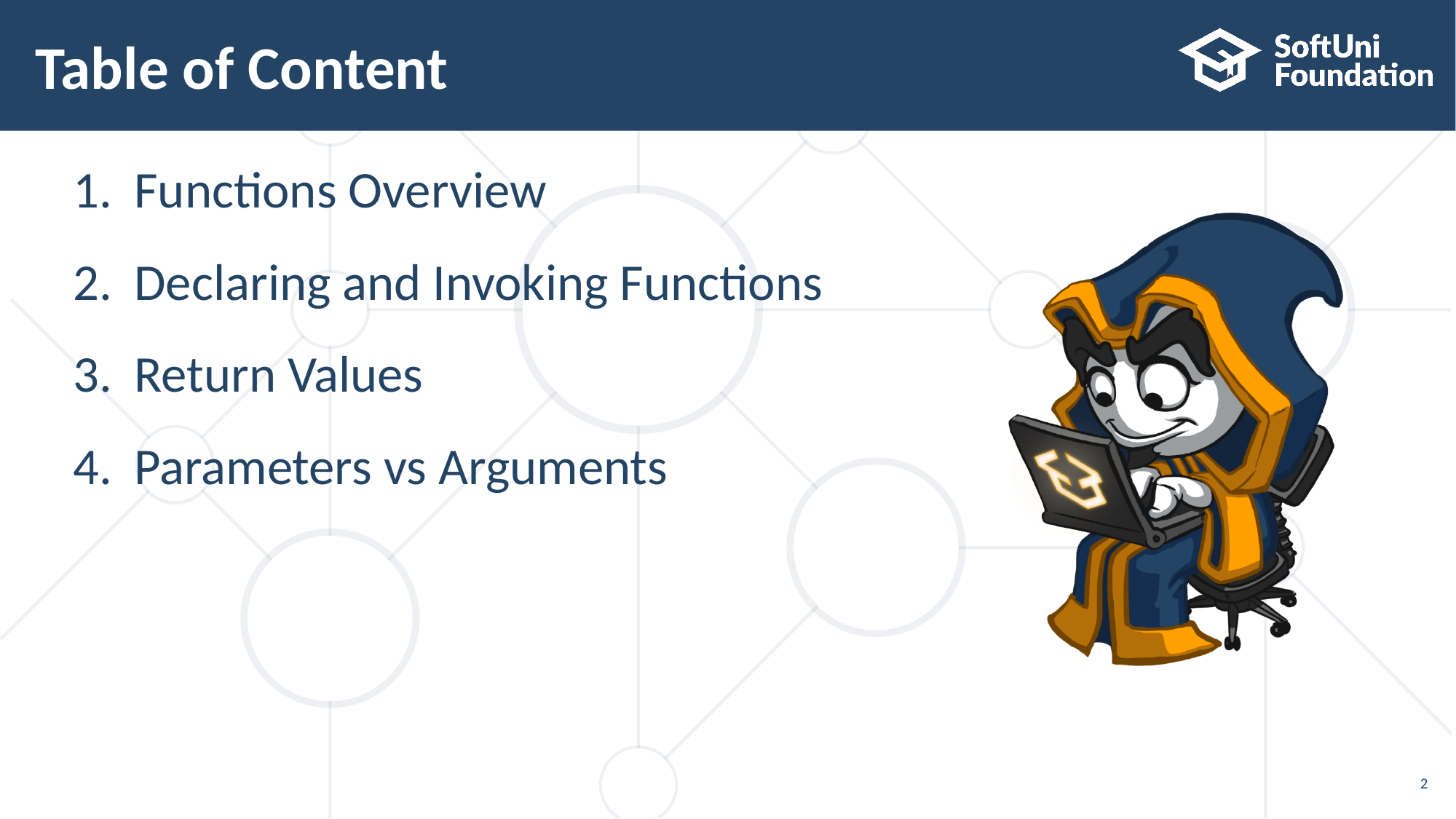

# Table of Content
Functions Overview
Declaring and Invoking Functions
Return Values
Parameters vs Arguments

2